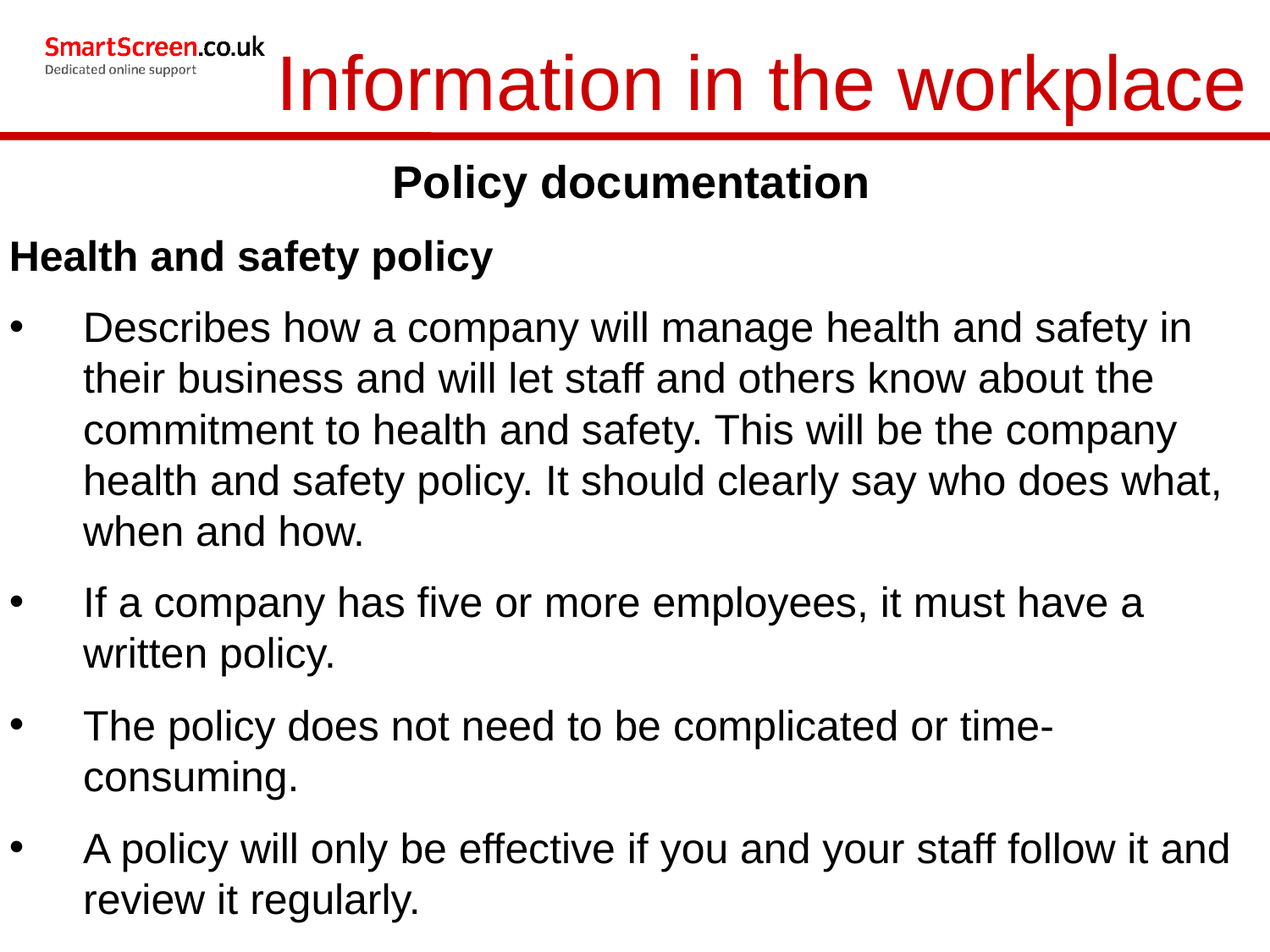

Information in the workplace

Policy documentation
Health and safety policy
Describes how a company will manage health and safety in their business and will let staff and others know about the commitment to health and safety. This will be the company health and safety policy. It should clearly say who does what, when and how.
If a company has five or more employees, it must have a written policy.
The policy does not need to be complicated or time-consuming.
A policy will only be effective if you and your staff follow it and review it regularly.